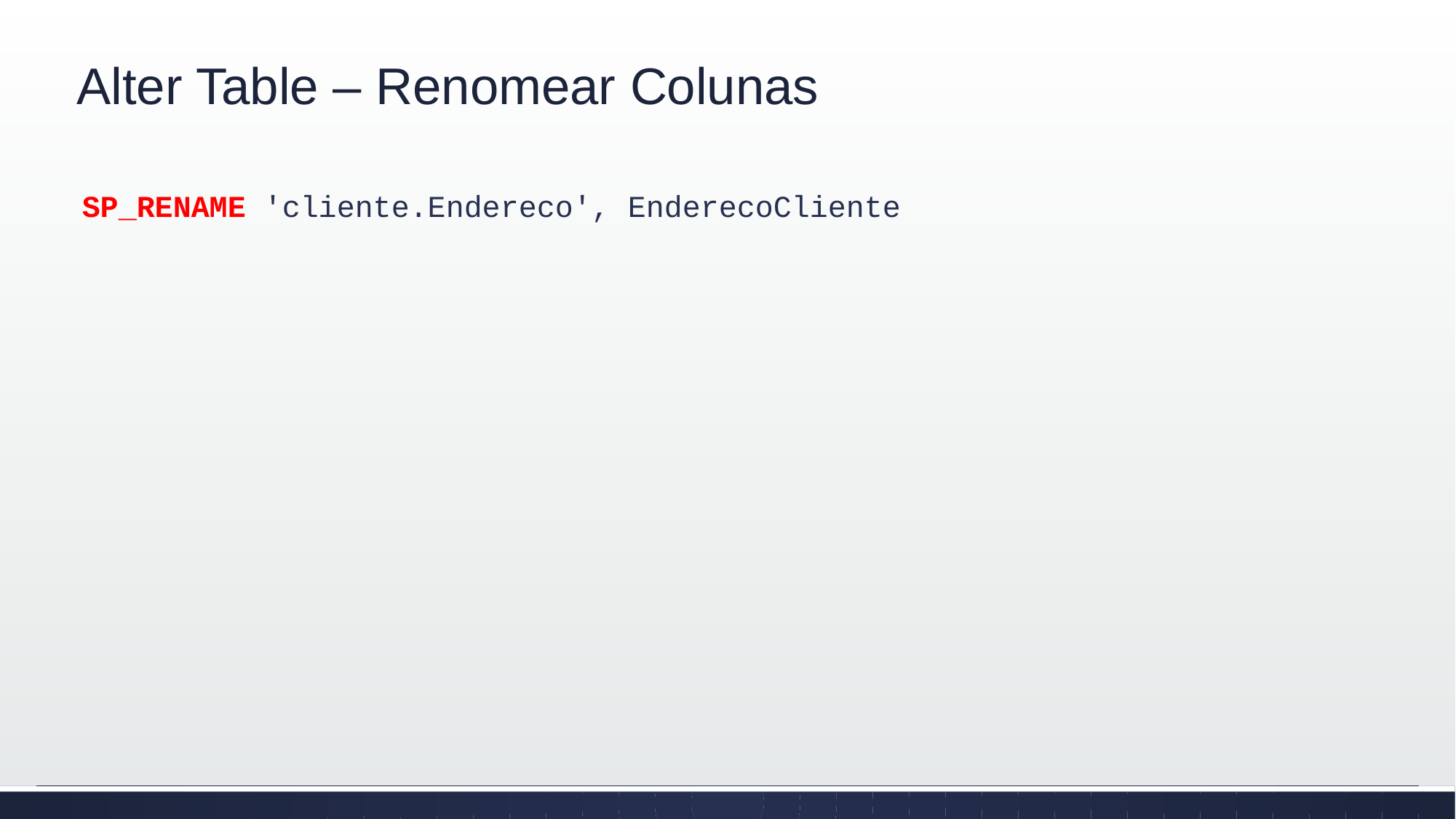

# Alter Table – Renomear Colunas
SP_RENAME 'cliente.Endereco', EnderecoCliente